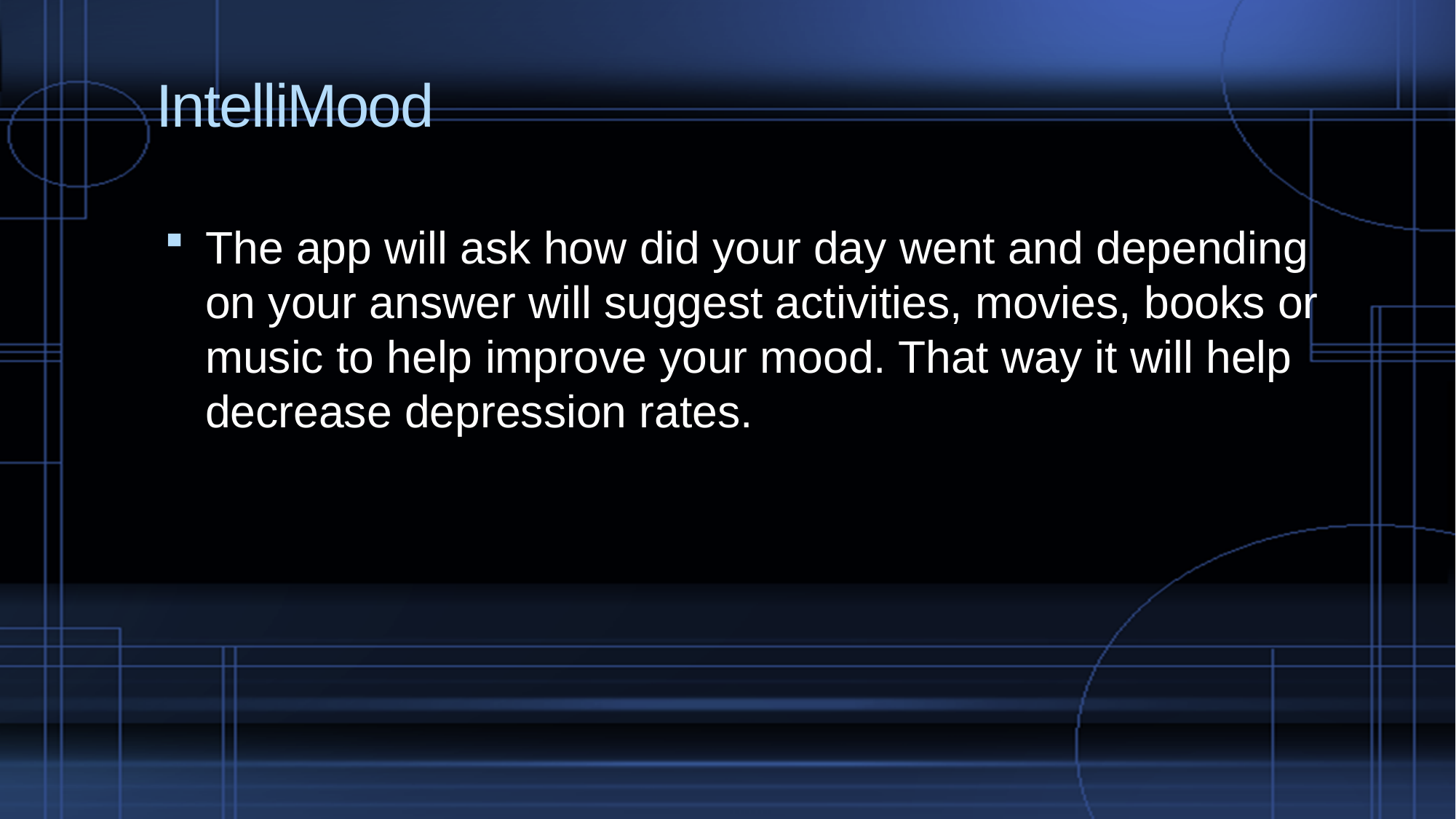

# IntelliMood
The app will ask how did your day went and depending on your answer will suggest activities, movies, books or music to help improve your mood. That way it will help decrease depression rates.